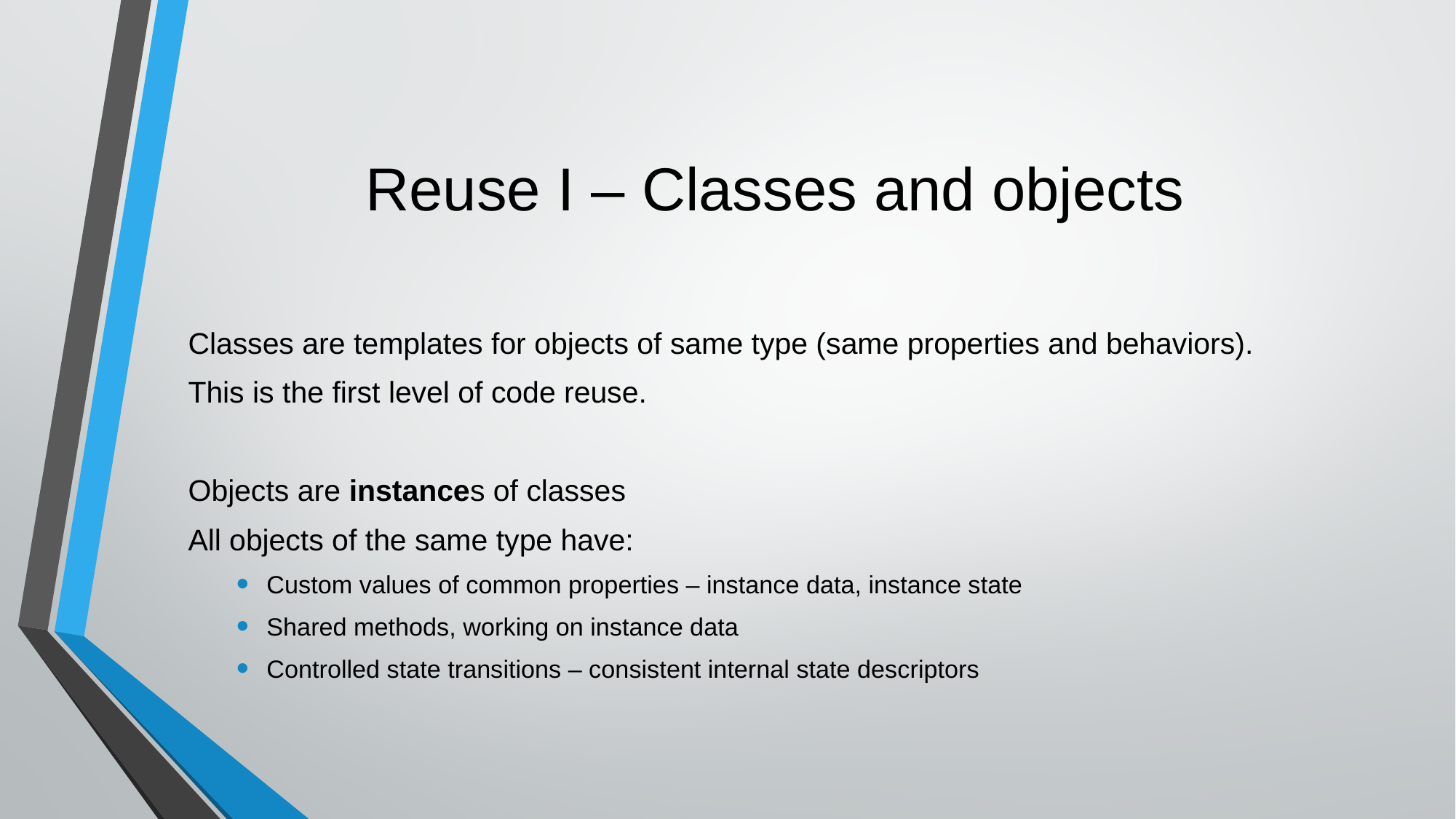

# Reuse I – Classes and objects
Classes are templates for objects of same type (same properties and behaviors).
This is the first level of code reuse.

Objects are instances of classes
All objects of the same type have:
Custom values of common properties – instance data, instance state
Shared methods, working on instance data
Controlled state transitions – consistent internal state descriptors